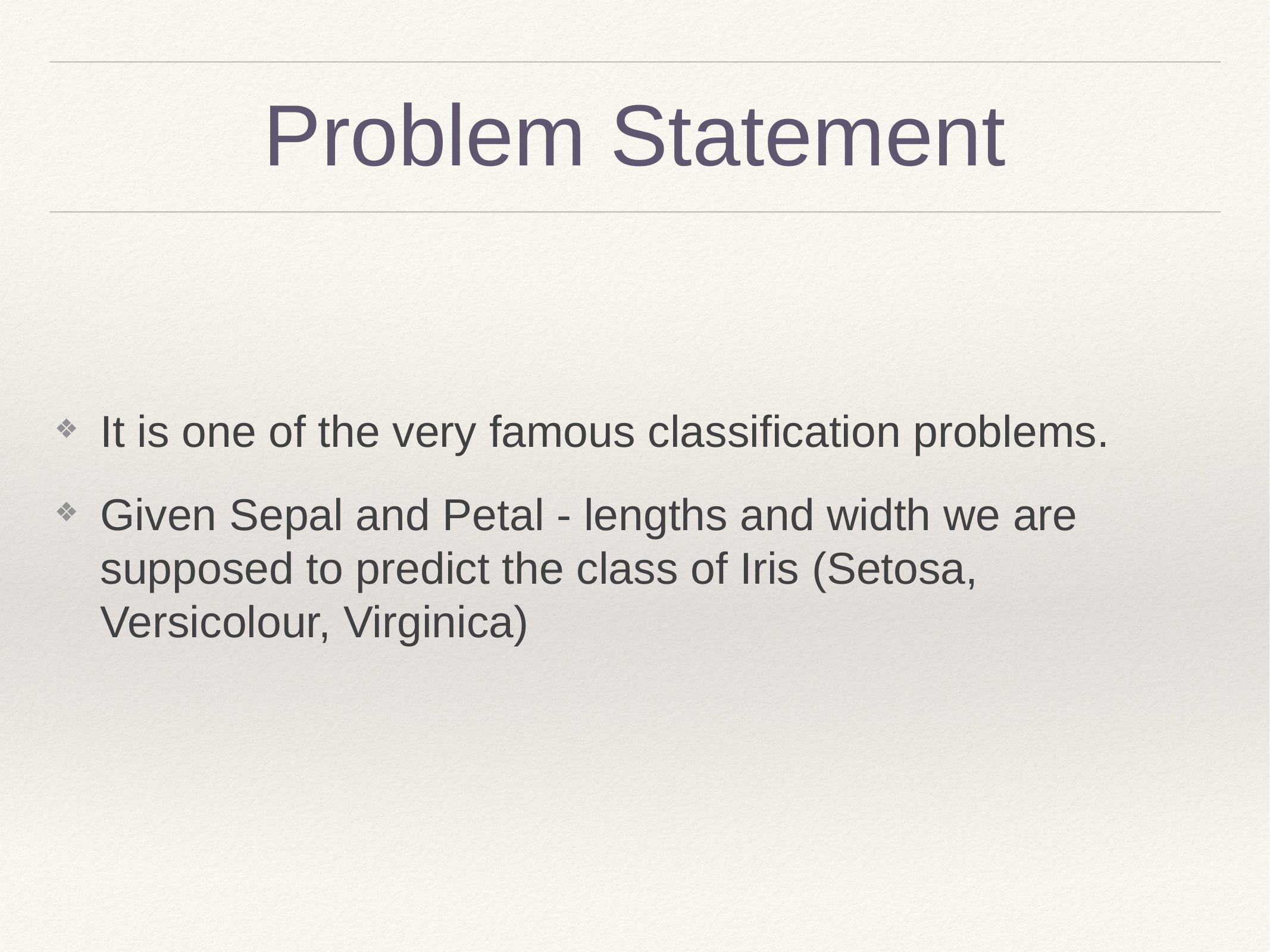

# Problem Statement
It is one of the very famous classification problems.
Given Sepal and Petal - lengths and width we are supposed to predict the class of Iris (Setosa, Versicolour, Virginica)